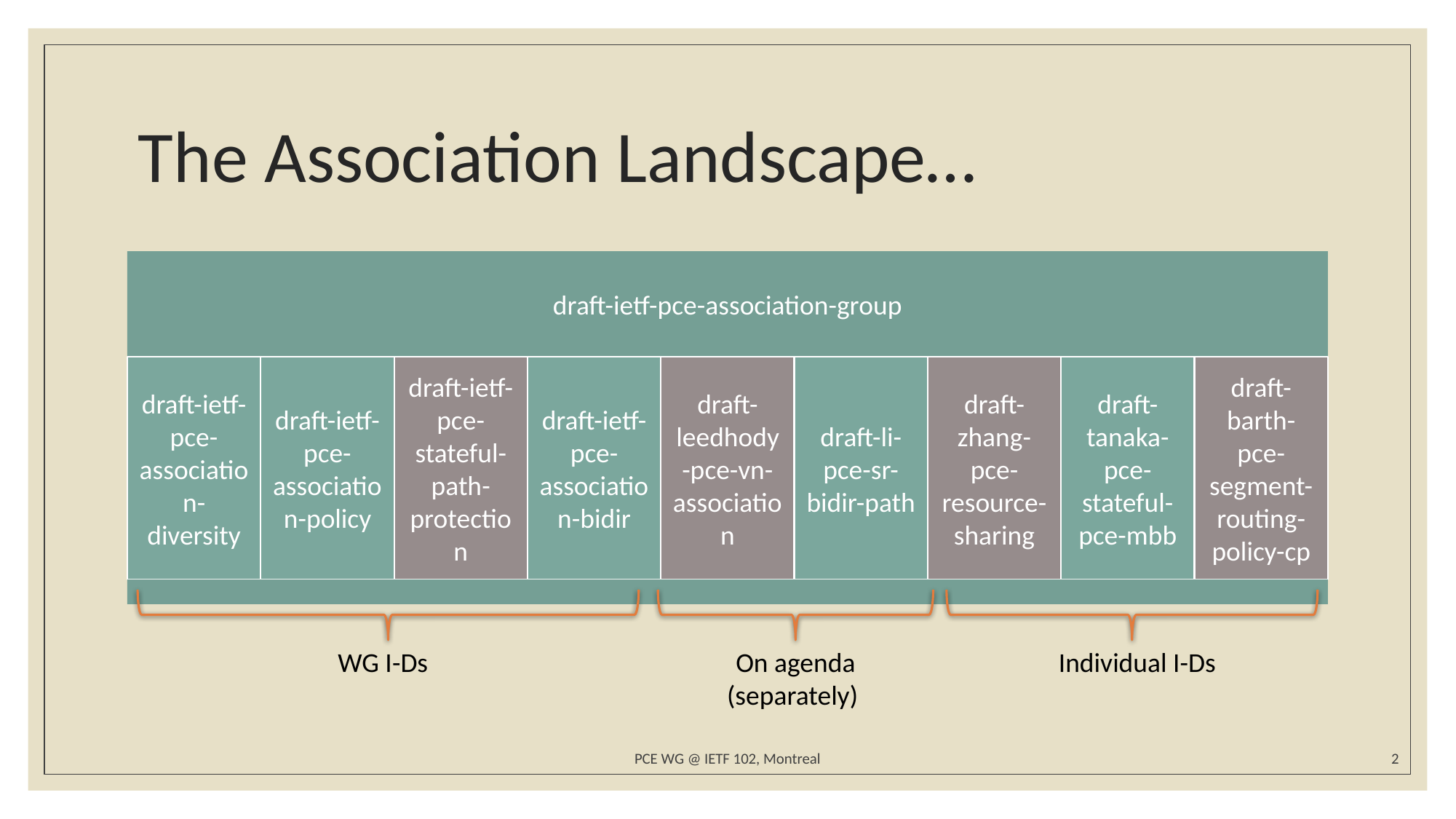

# The Association Landscape…
draft-ietf-pce-association-group
draft-tanaka-pce-stateful-pce-mbb
draft-barth-pce-segment-routing-policy-cp

Individual I-Ds
WG I-Ds
On agenda (separately)
PCE WG @ IETF 102, Montreal
2